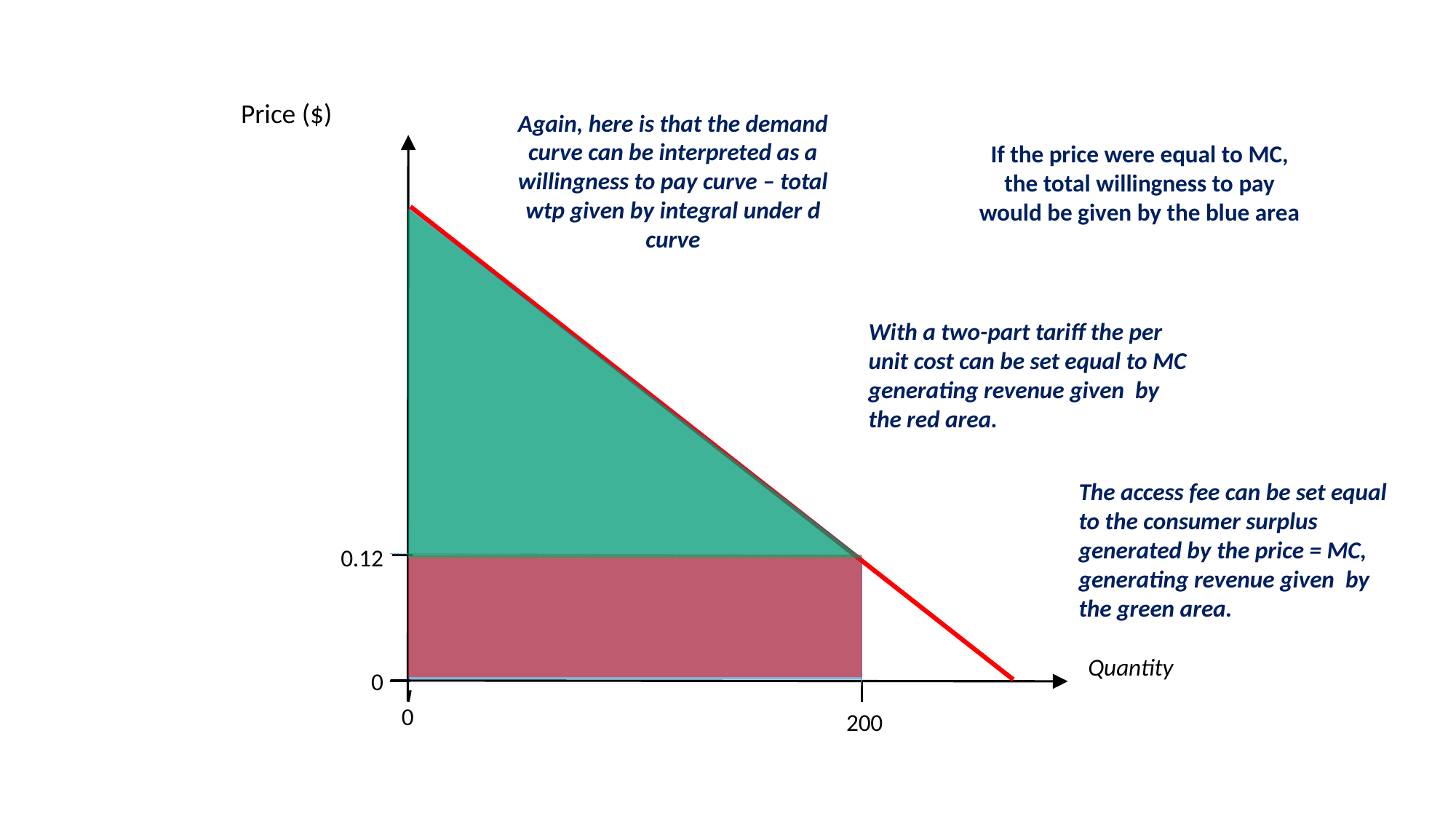

Price ($)
Again, here is that the demand curve can be interpreted as a willingness to pay curve – total wtp given by integral under d curve
If the price were equal to MC, the total willingness to pay would be given by the blue area

With a two-part tariff the per unit cost can be set equal to MC generating revenue given  by the red area.
The access fee can be set equal to the consumer surplus generated by the price = MC, generating revenue given  by the green area.
0.12

Quantity
0
0
200